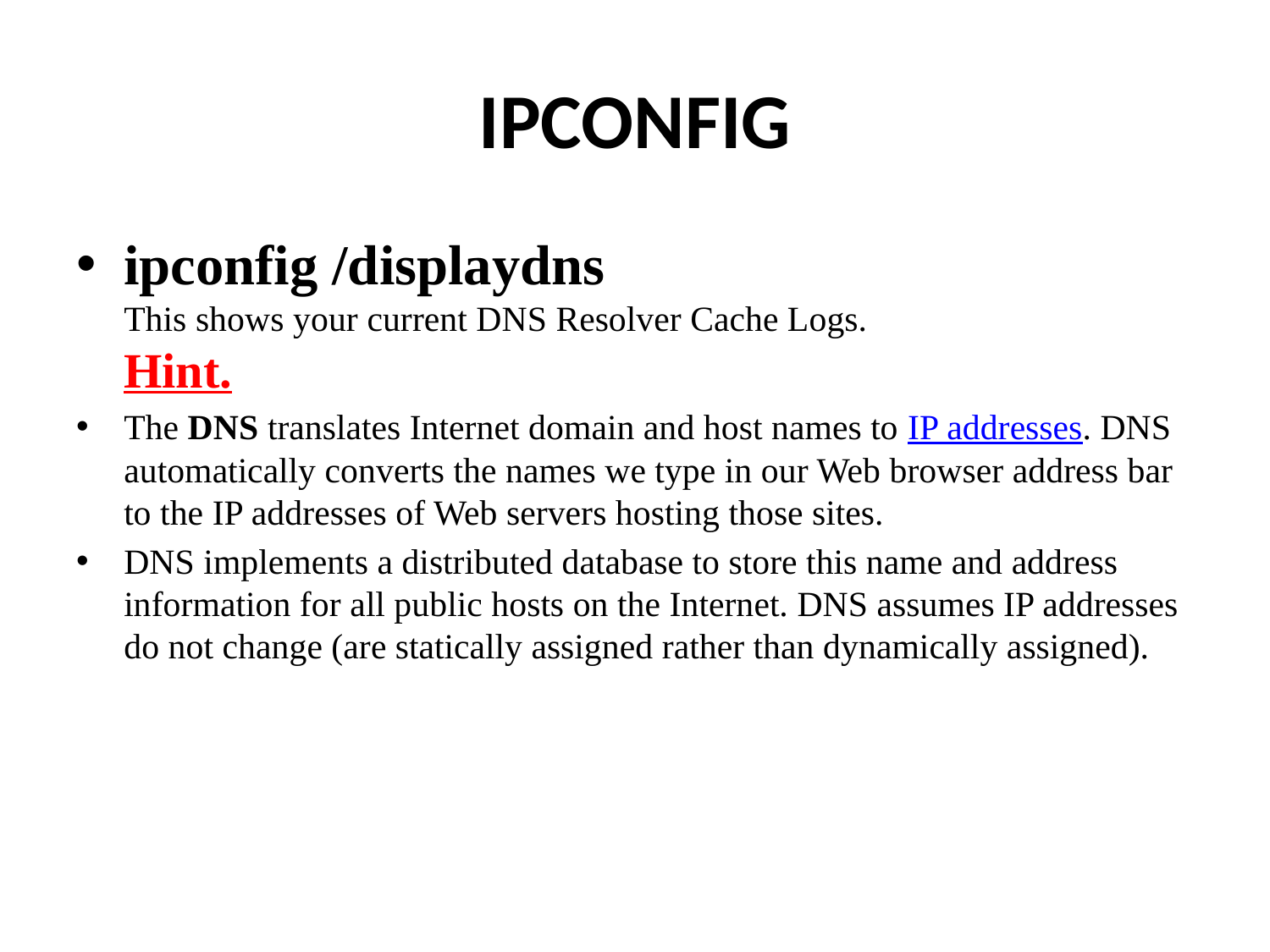

# IPCONFIG
ipconfig /displaydns
This shows your current DNS Resolver Cache Logs.
Hint.
The DNS translates Internet domain and host names to IP addresses. DNS automatically converts the names we type in our Web browser address bar to the IP addresses of Web servers hosting those sites.
DNS implements a distributed database to store this name and address information for all public hosts on the Internet. DNS assumes IP addresses do not change (are statically assigned rather than dynamically assigned).